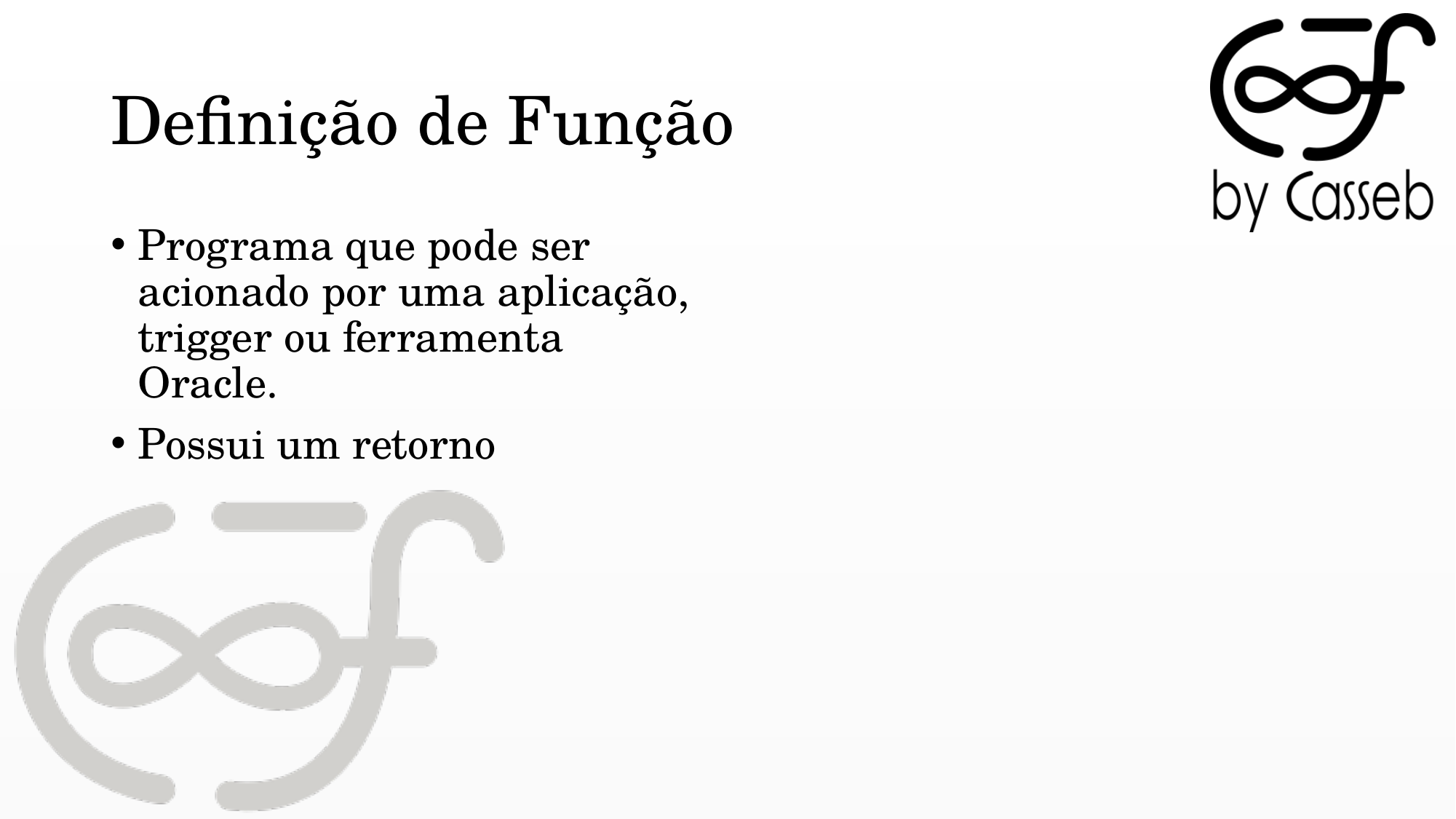

# Definição de Função
Programa que pode ser acionado por uma aplicação, trigger ou ferramenta Oracle.
Possui um retorno